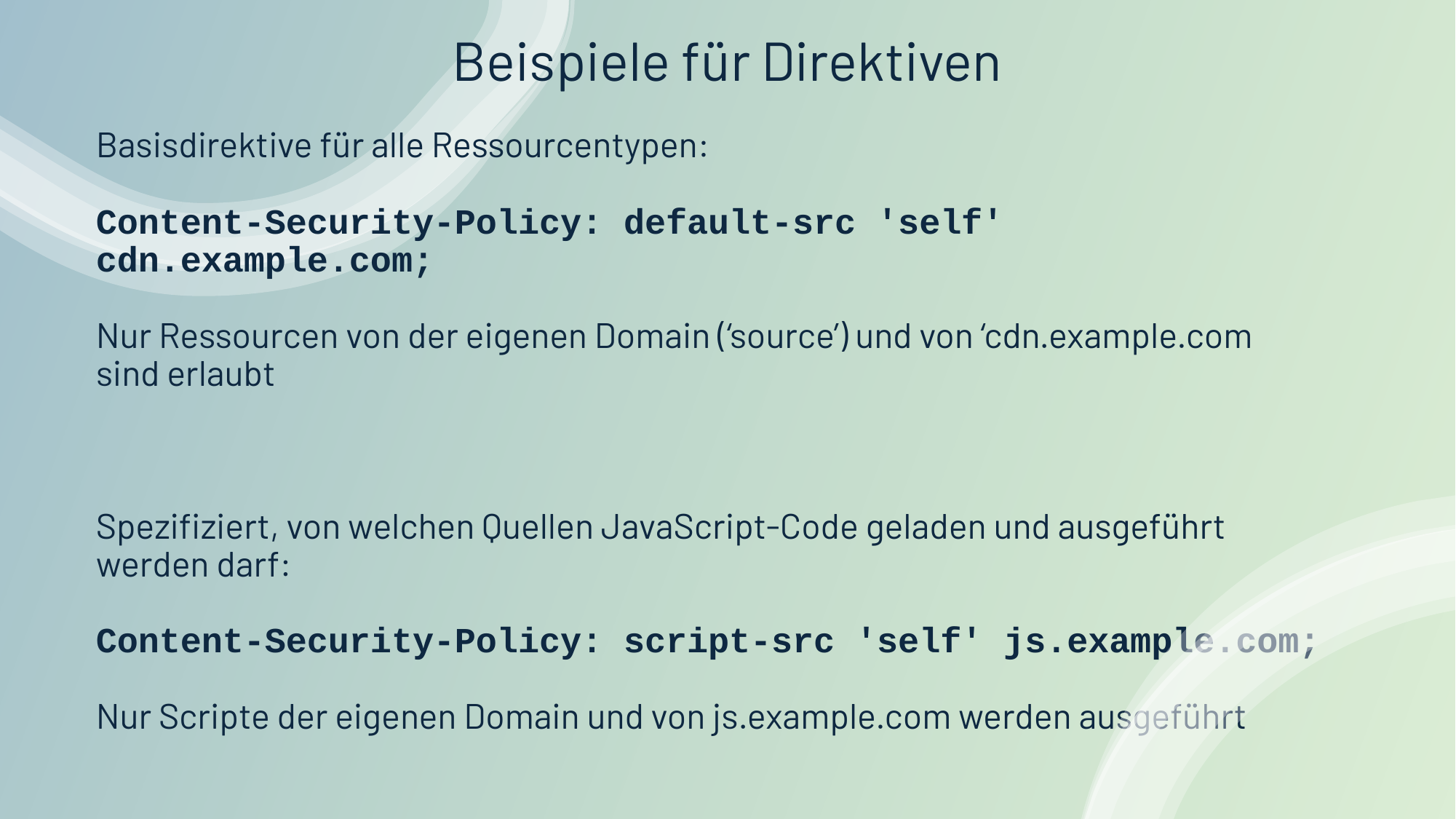

# Beispiele für Direktiven

Basisdirektive für alle Ressourcentypen:

Content-Security-Policy: default-src 'self' cdn.example.com;

Nur Ressourcen von der eigenen Domain (‘source’) und von ‘cdn.example.com sind erlaubt

Spezifiziert, von welchen Quellen JavaScript-Code geladen und ausgeführt werden darf:

Content-Security-Policy: script-src 'self' js.example.com;

Nur Scripte der eigenen Domain und von js.example.com werden ausgeführt